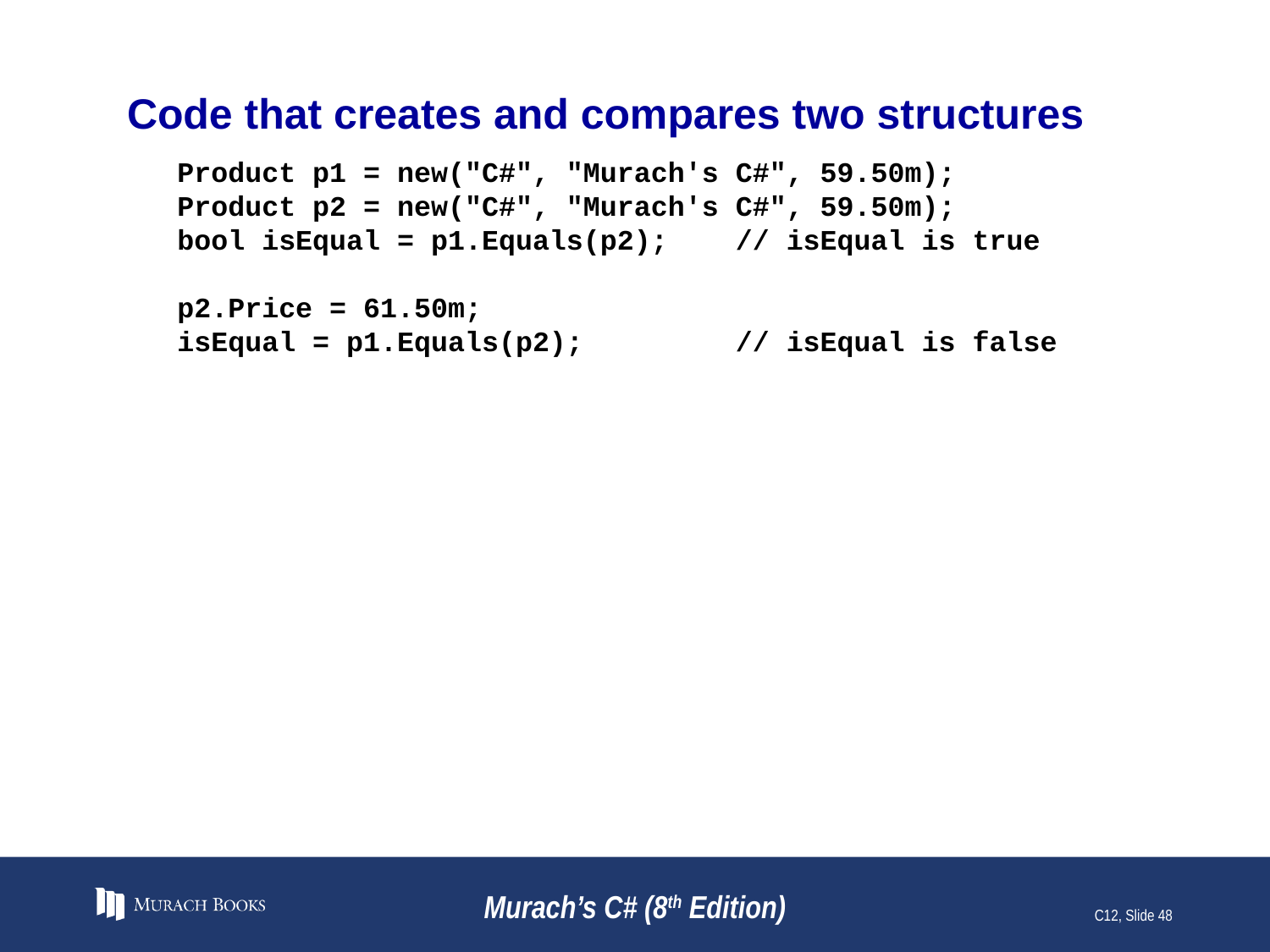

# Code that creates and compares two structures
Product p1 = new("C#", "Murach's C#", 59.50m);
Product p2 = new("C#", "Murach's C#", 59.50m);
bool isEqual = p1.Equals(p2);    // isEqual is true

p2.Price = 61.50m;
isEqual = p1.Equals(p2);         // isEqual is false

Murach’s C# (8th Edition)

C12, Slide 48